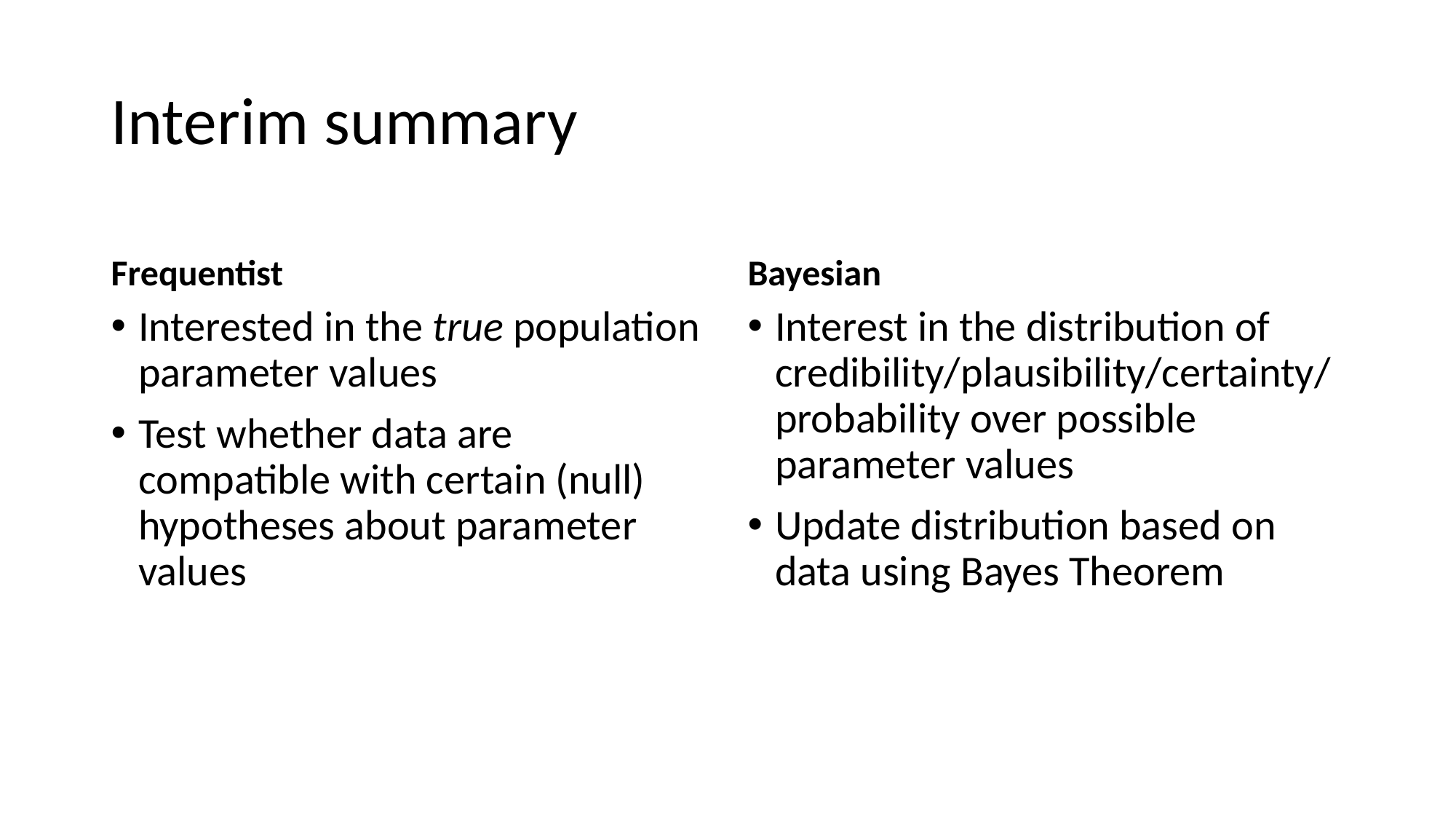

# Interim summary
Frequentist
Bayesian
Interested in the true population parameter values
Test whether data are compatible with certain (null) hypotheses about parameter values
Interest in the distribution of credibility/plausibility/certainty/ probability over possible parameter values
Update distribution based on data using Bayes Theorem